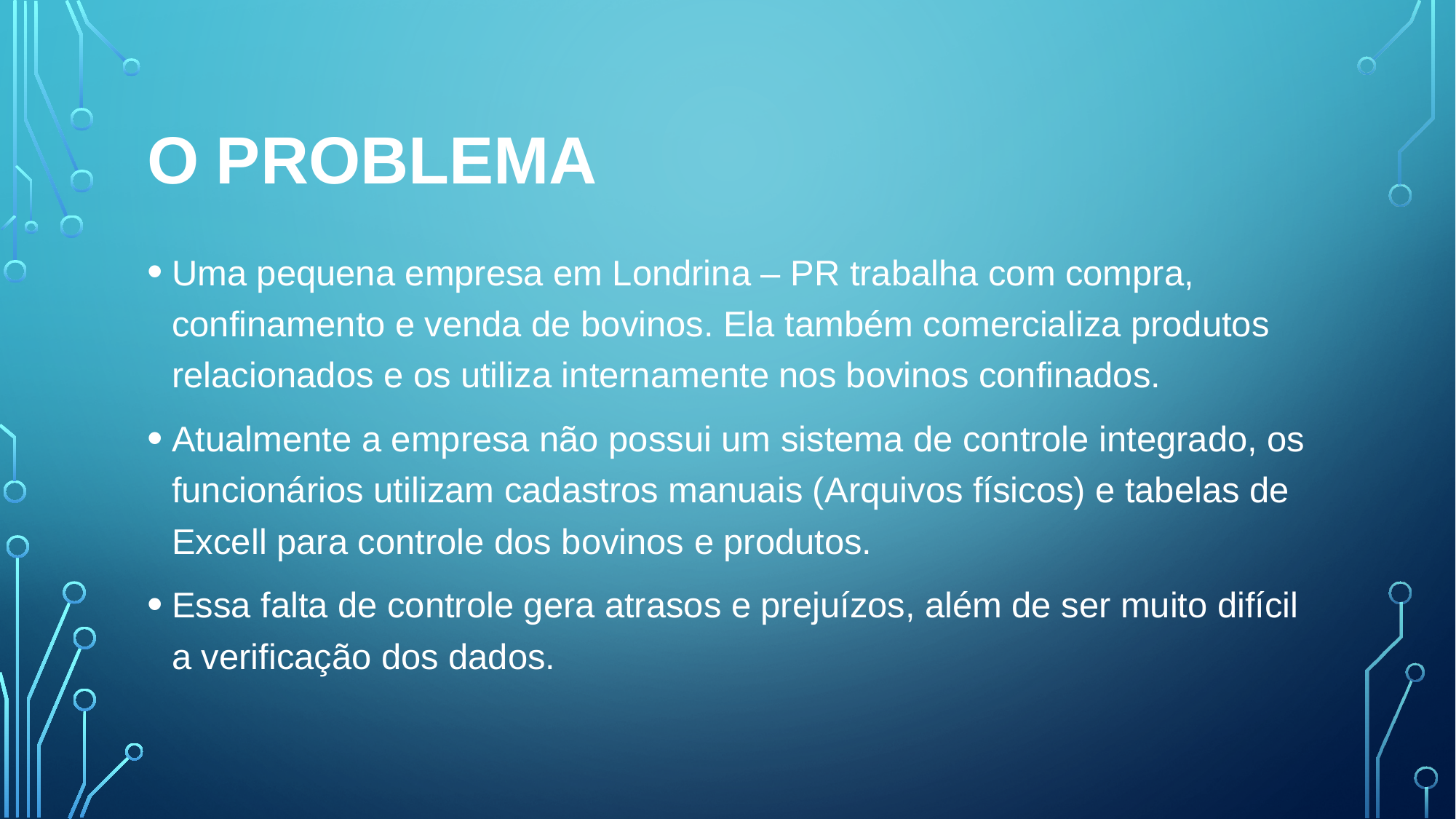

# O problema
Uma pequena empresa em Londrina – PR trabalha com compra, confinamento e venda de bovinos. Ela também comercializa produtos relacionados e os utiliza internamente nos bovinos confinados.
Atualmente a empresa não possui um sistema de controle integrado, os funcionários utilizam cadastros manuais (Arquivos físicos) e tabelas de Excell para controle dos bovinos e produtos.
Essa falta de controle gera atrasos e prejuízos, além de ser muito difícil a verificação dos dados.